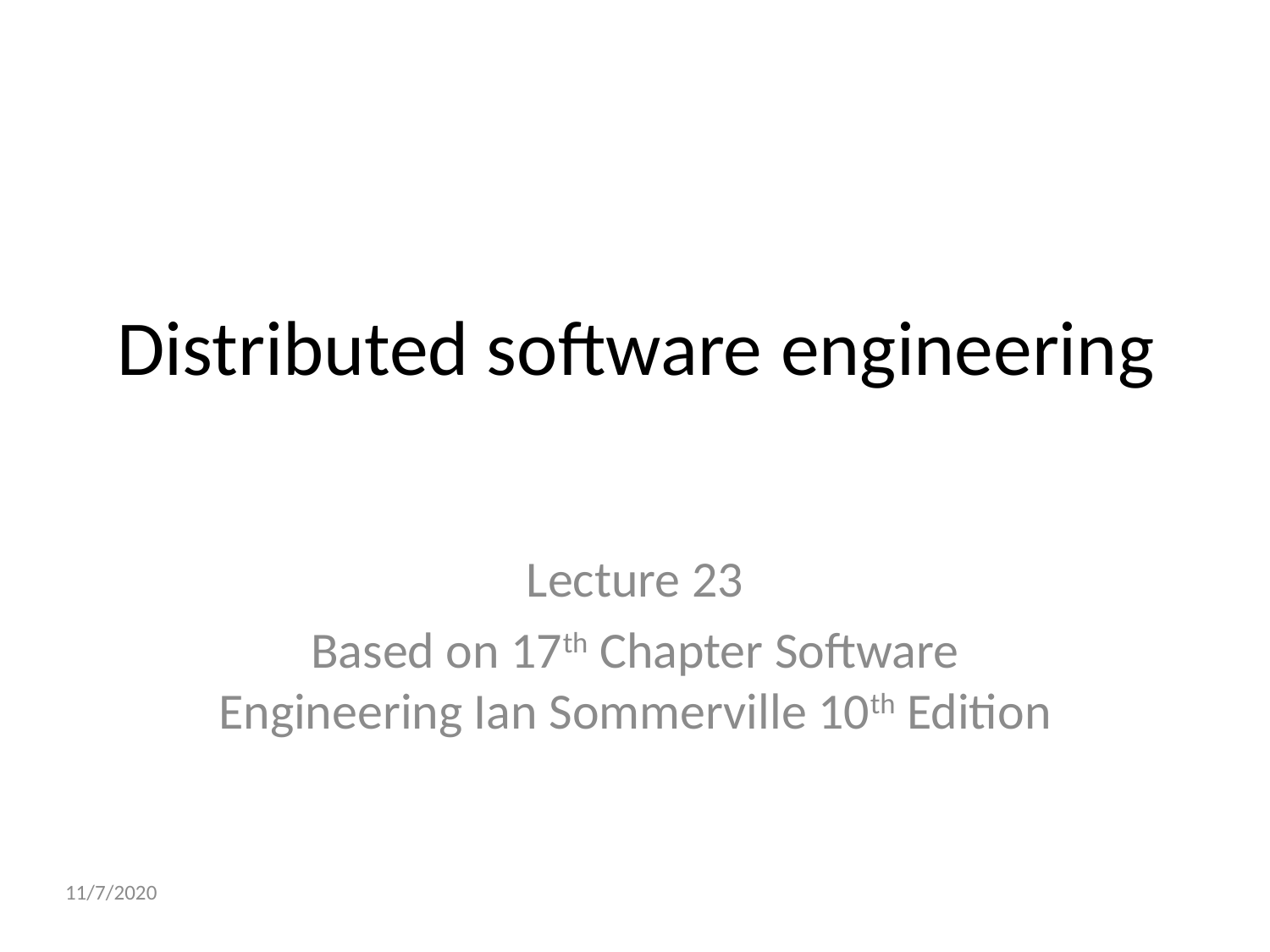

# Distributed software engineering
Lecture 23
Based on 17th Chapter Software Engineering Ian Sommerville 10th Edition
11/7/2020